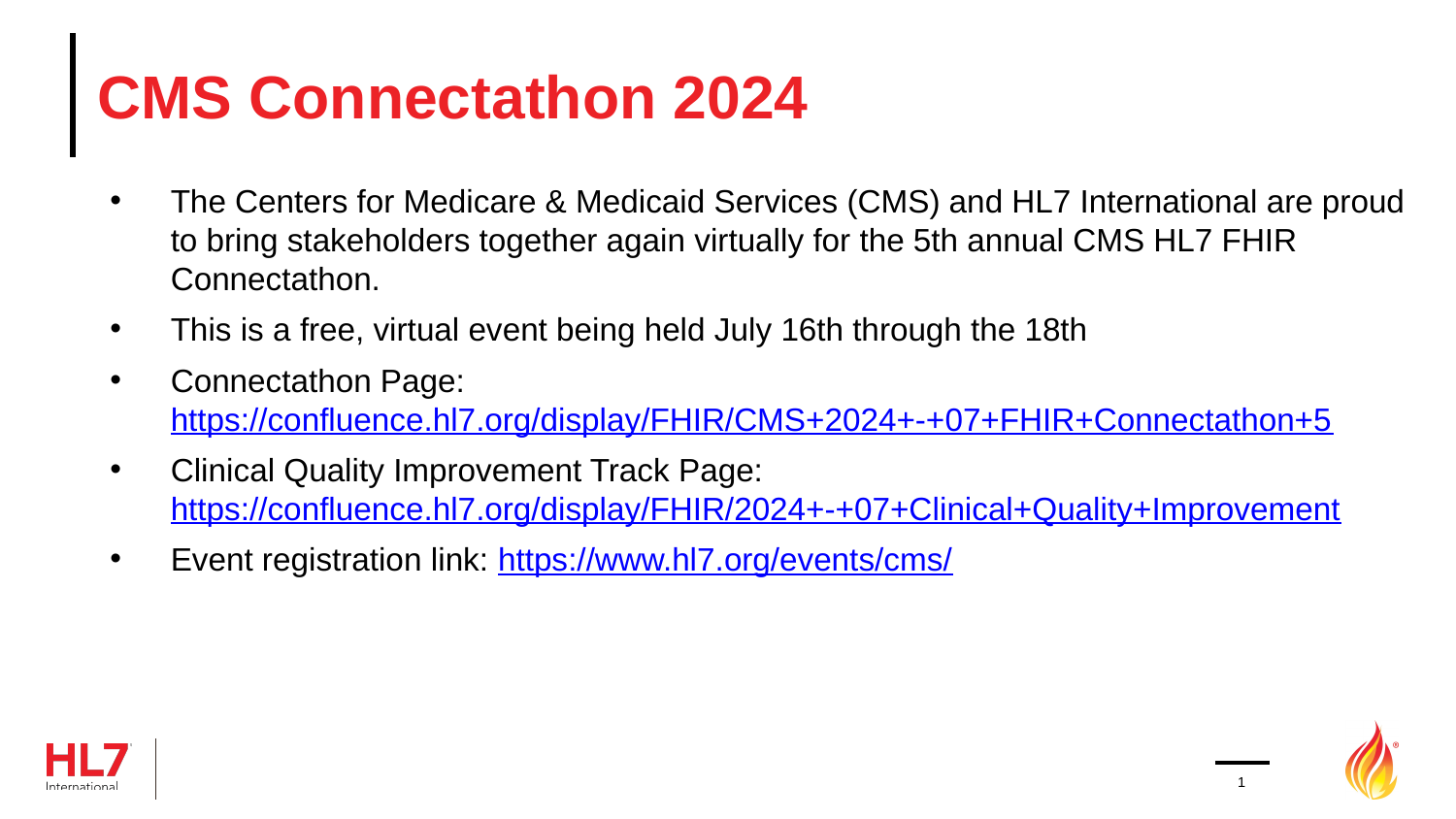

# CMS Connectathon 2024
The Centers for Medicare & Medicaid Services (CMS) and HL7 International are proud to bring stakeholders together again virtually for the 5th annual CMS HL7 FHIR Connectathon.
This is a free, virtual event being held July 16th through the 18th
Connectathon Page: https://confluence.hl7.org/display/FHIR/CMS+2024+-+07+FHIR+Connectathon+5
Clinical Quality Improvement Track Page: https://confluence.hl7.org/display/FHIR/2024+-+07+Clinical+Quality+Improvement
Event registration link: https://www.hl7.org/events/cms/

1